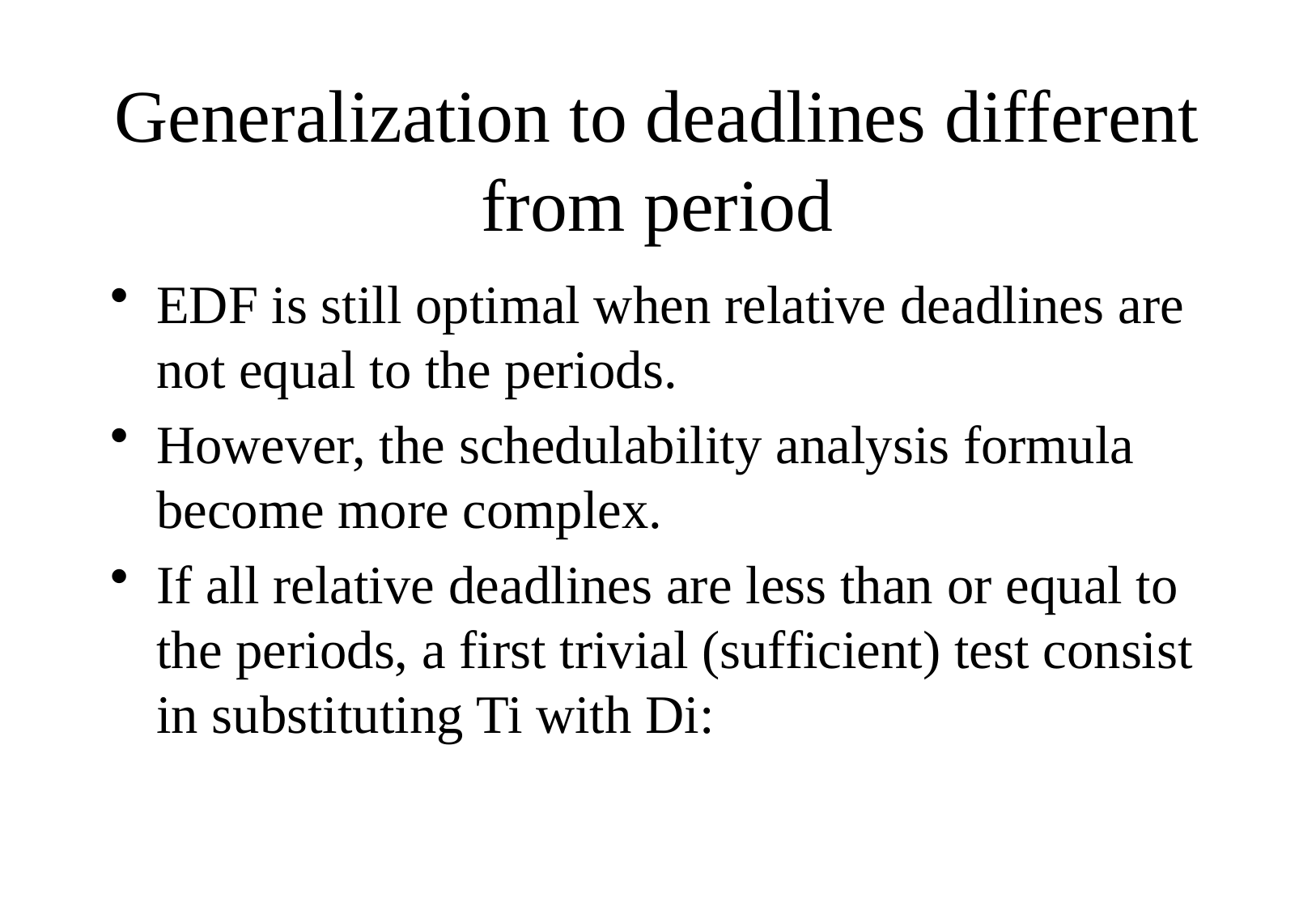

# Generalization to deadlines different from period
EDF is still optimal when relative deadlines are not equal to the periods.
However, the schedulability analysis formula become more complex.
If all relative deadlines are less than or equal to the periods, a first trivial (sufficient) test consist in substituting Ti with Di: